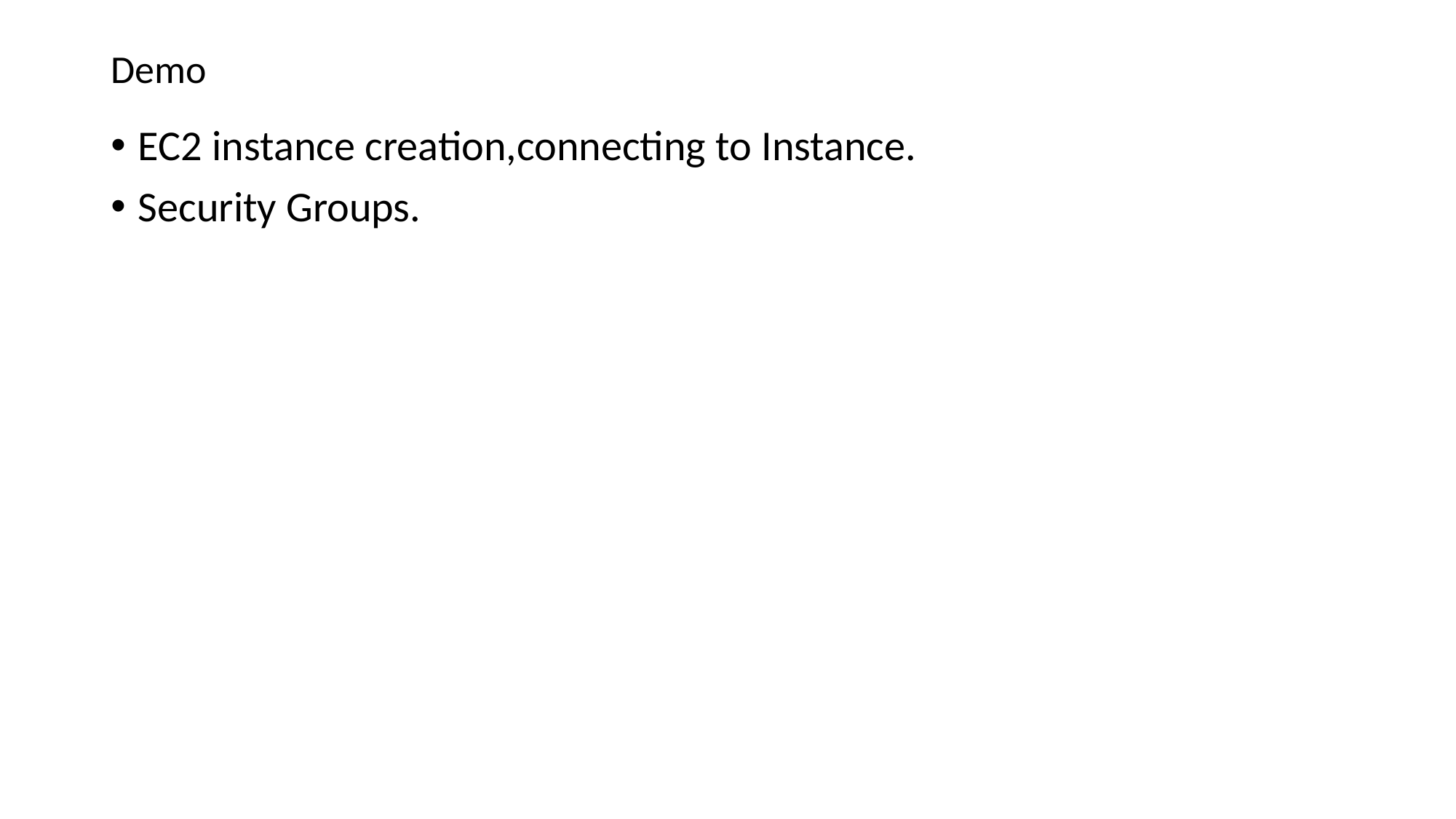

# Demo
EC2 instance creation,connecting to Instance.
Security Groups.